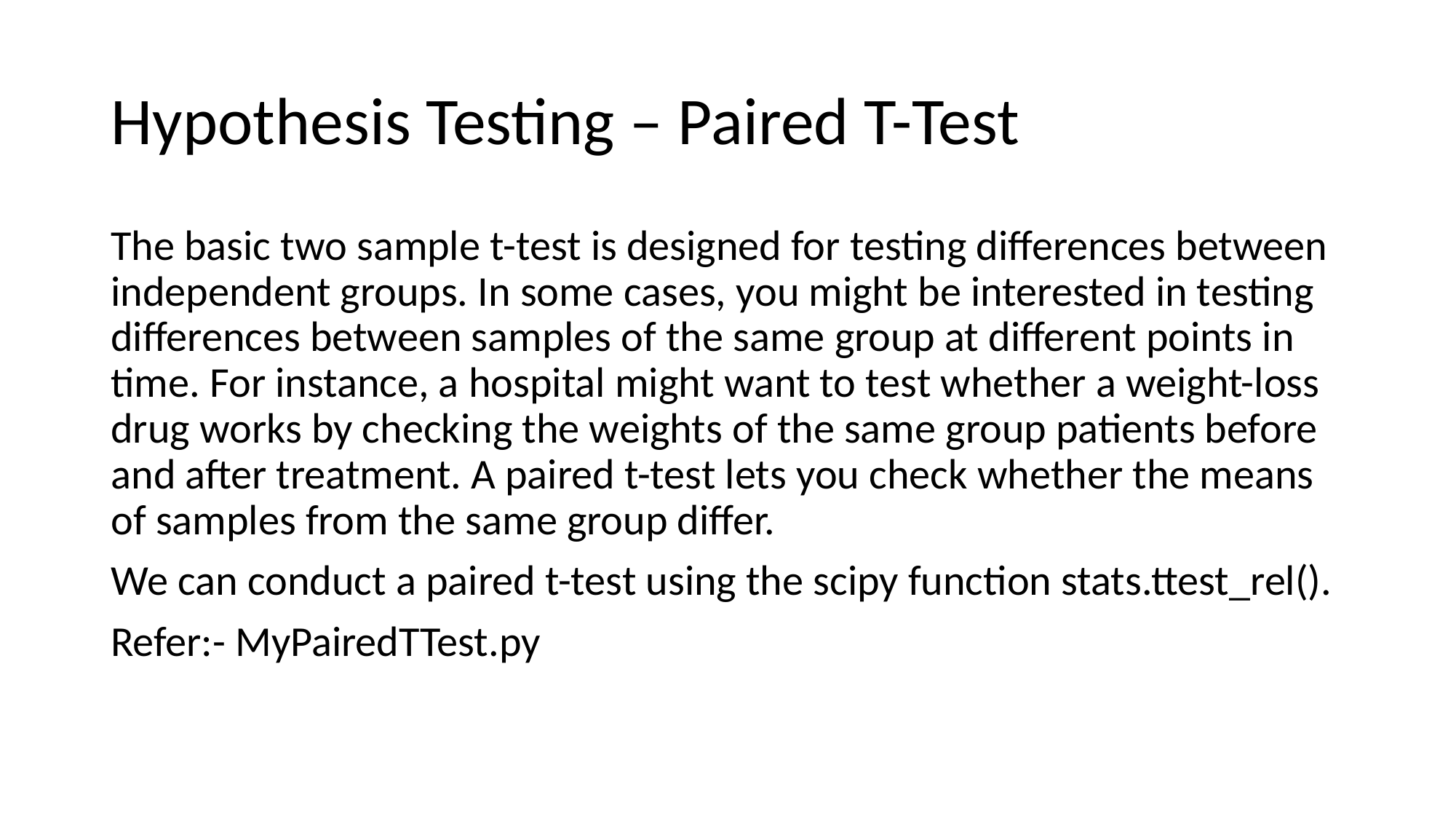

# Hypothesis Testing – Paired T-Test
The basic two sample t-test is designed for testing differences between independent groups. In some cases, you might be interested in testing differences between samples of the same group at different points in time. For instance, a hospital might want to test whether a weight-loss drug works by checking the weights of the same group patients before and after treatment. A paired t-test lets you check whether the means of samples from the same group differ.
We can conduct a paired t-test using the scipy function stats.ttest_rel().
Refer:- MyPairedTTest.py